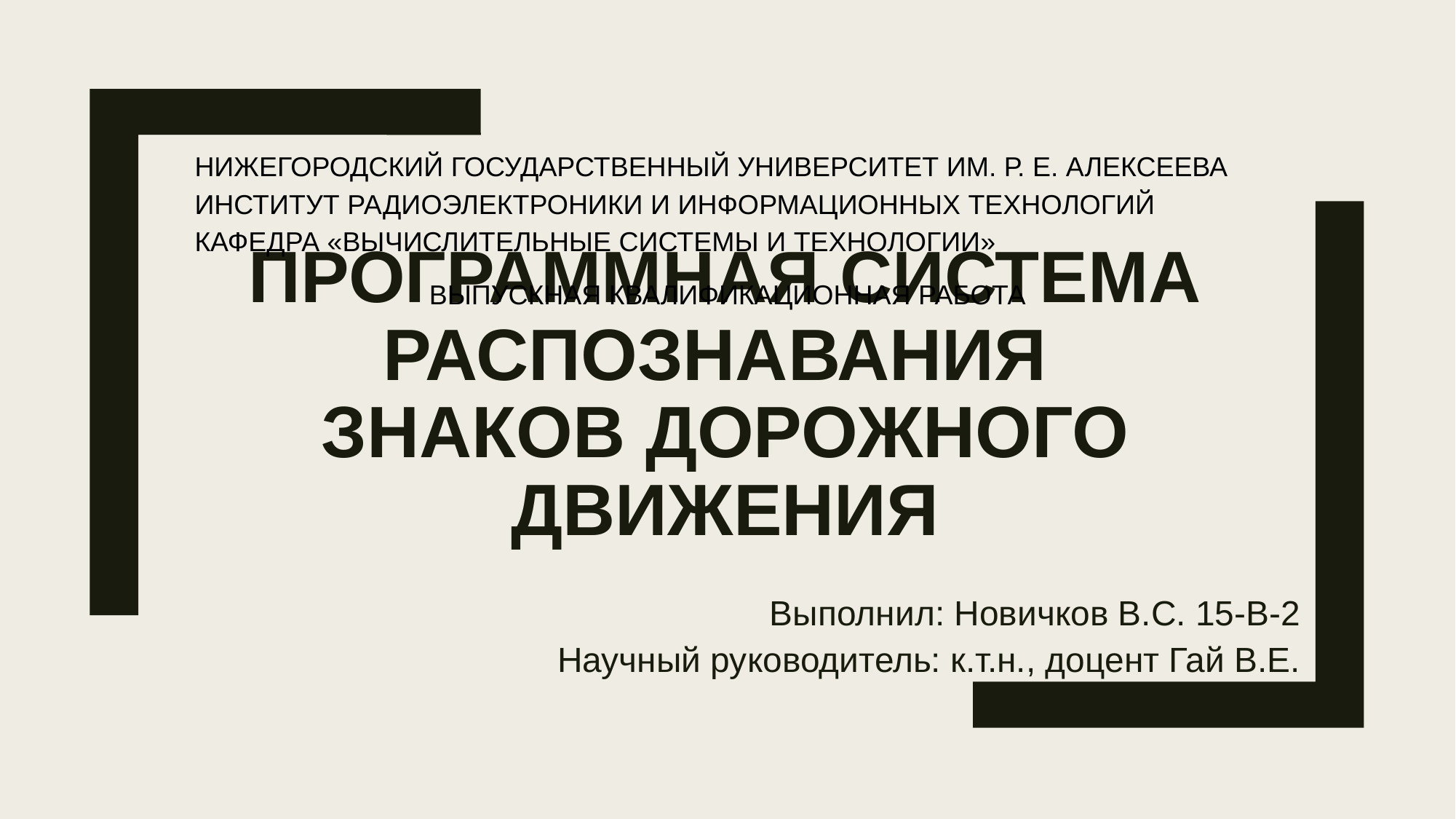

НИЖЕГОРОДСКИЙ ГОСУДАРСТВЕННЫЙ УНИВЕРСИТЕТ ИМ. Р. Е. АЛЕКСЕЕВА
ИНСТИТУТ РАДИОЭЛЕКТРОНИКИ И ИНФОРМАЦИОННЫХ ТЕХНОЛОГИЙ
КАФЕДРА «ВЫЧИСЛИТЕЛЬНЫЕ СИСТЕМЫ И ТЕХНОЛОГИИ»
ВЫПУСКНАЯ КВАЛИФИКАЦИОННАЯ РАБОТА
# ПРОГРАММНАЯ СИСТЕМА РАСПОЗНАВАНИЯ ЗНАКОВ ДОРОЖНОГО ДВИЖЕНИЯ
Выполнил: Новичков В.С. 15-В-2
Научный руководитель: к.т.н., доцент Гай В.Е.